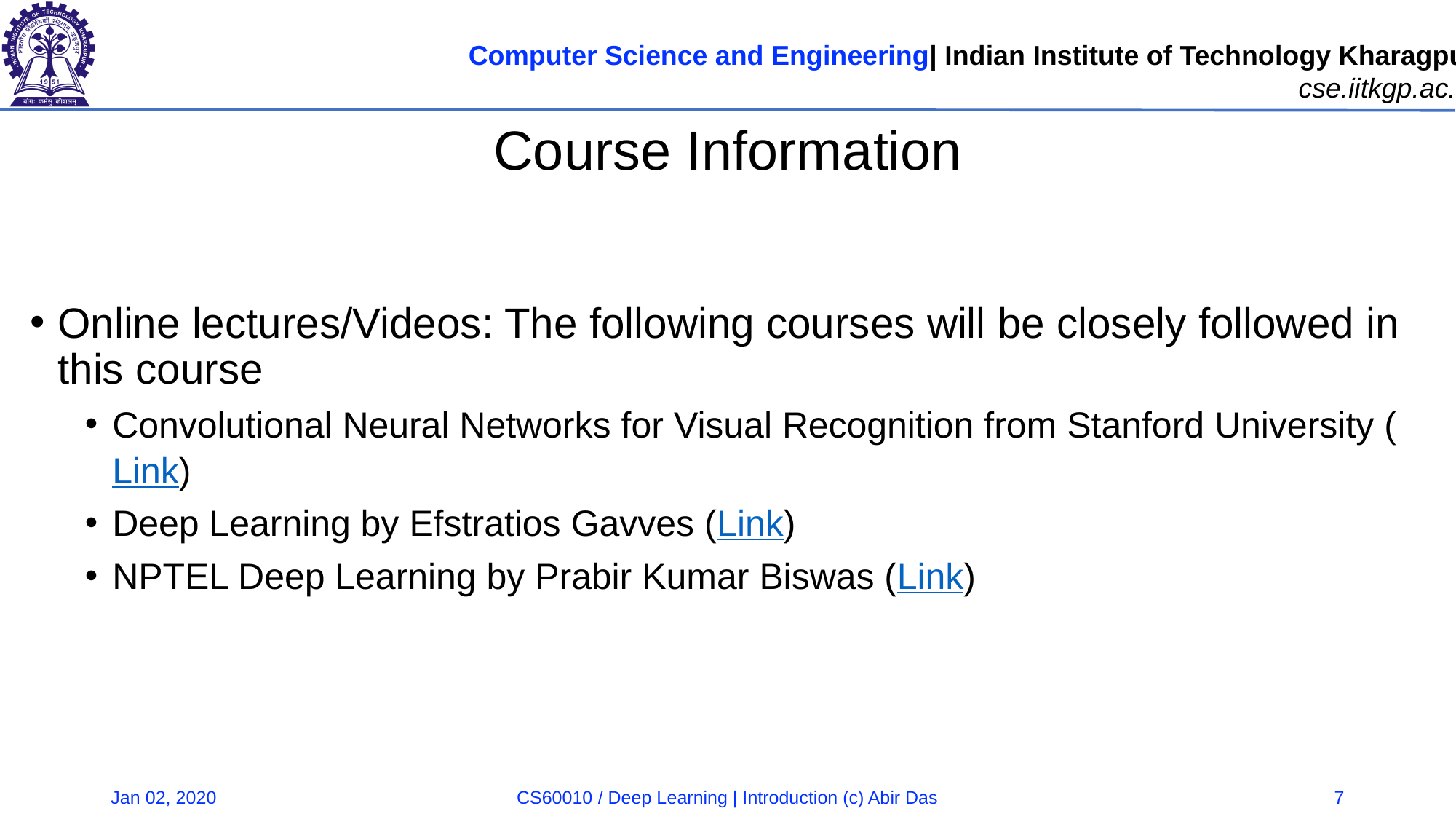

# Course Information

Online lectures/Videos: The following courses will be closely followed in this course
Convolutional Neural Networks for Visual Recognition from Stanford University (Link)
Deep Learning by Efstratios Gavves (Link)
NPTEL Deep Learning by Prabir Kumar Biswas (Link)
Jan 02, 2020
CS60010 / Deep Learning | Introduction (c) Abir Das
7